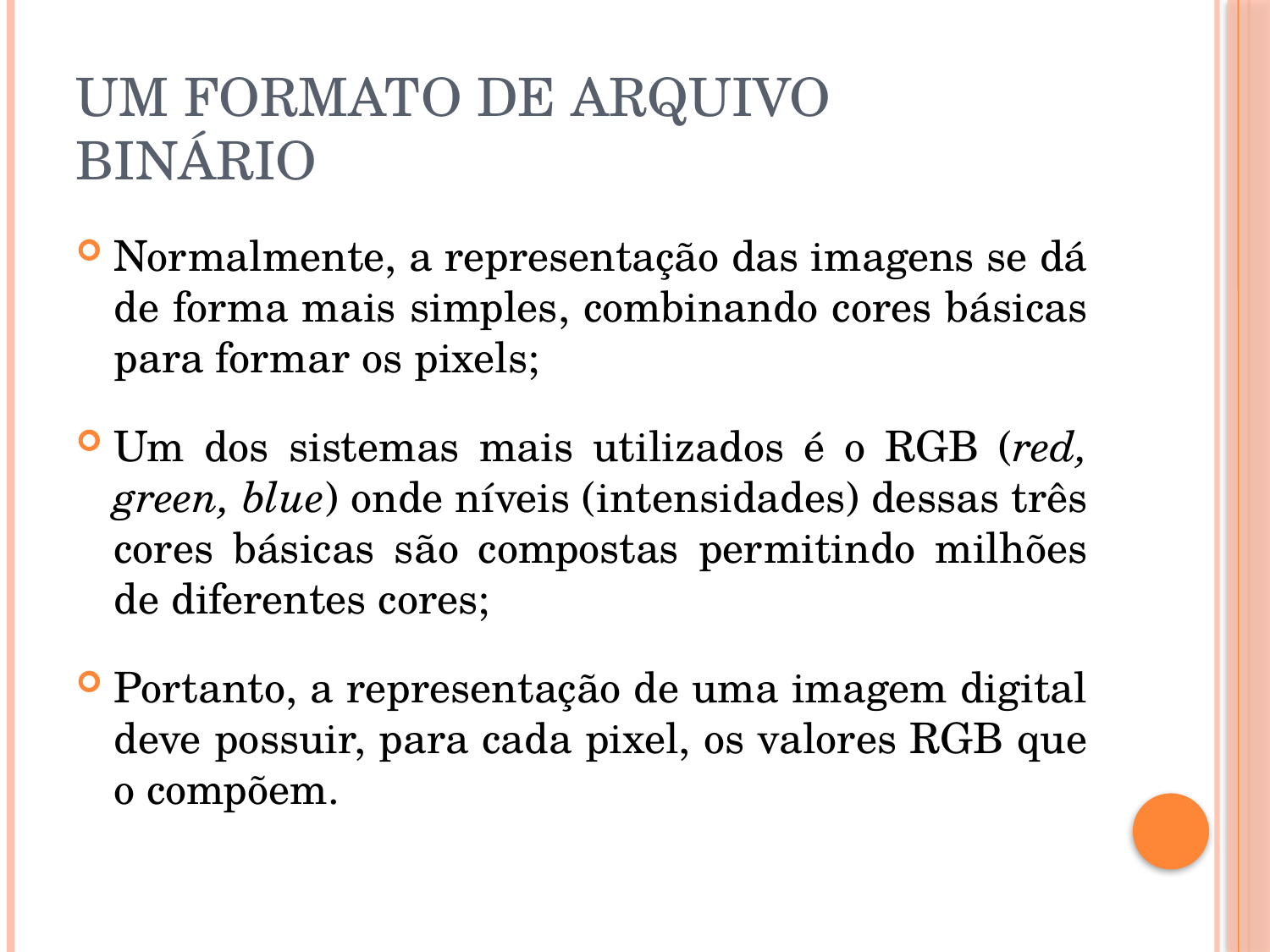

# Um formato de arquivo binário
Normalmente, a representação das imagens se dá de forma mais simples, combinando cores básicas para formar os pixels;

Um dos sistemas mais utilizados é o RGB (red, green, blue) onde níveis (intensidades) dessas três cores básicas são compostas permitindo milhões de diferentes cores;

Portanto, a representação de uma imagem digital deve possuir, para cada pixel, os valores RGB que o compõem.